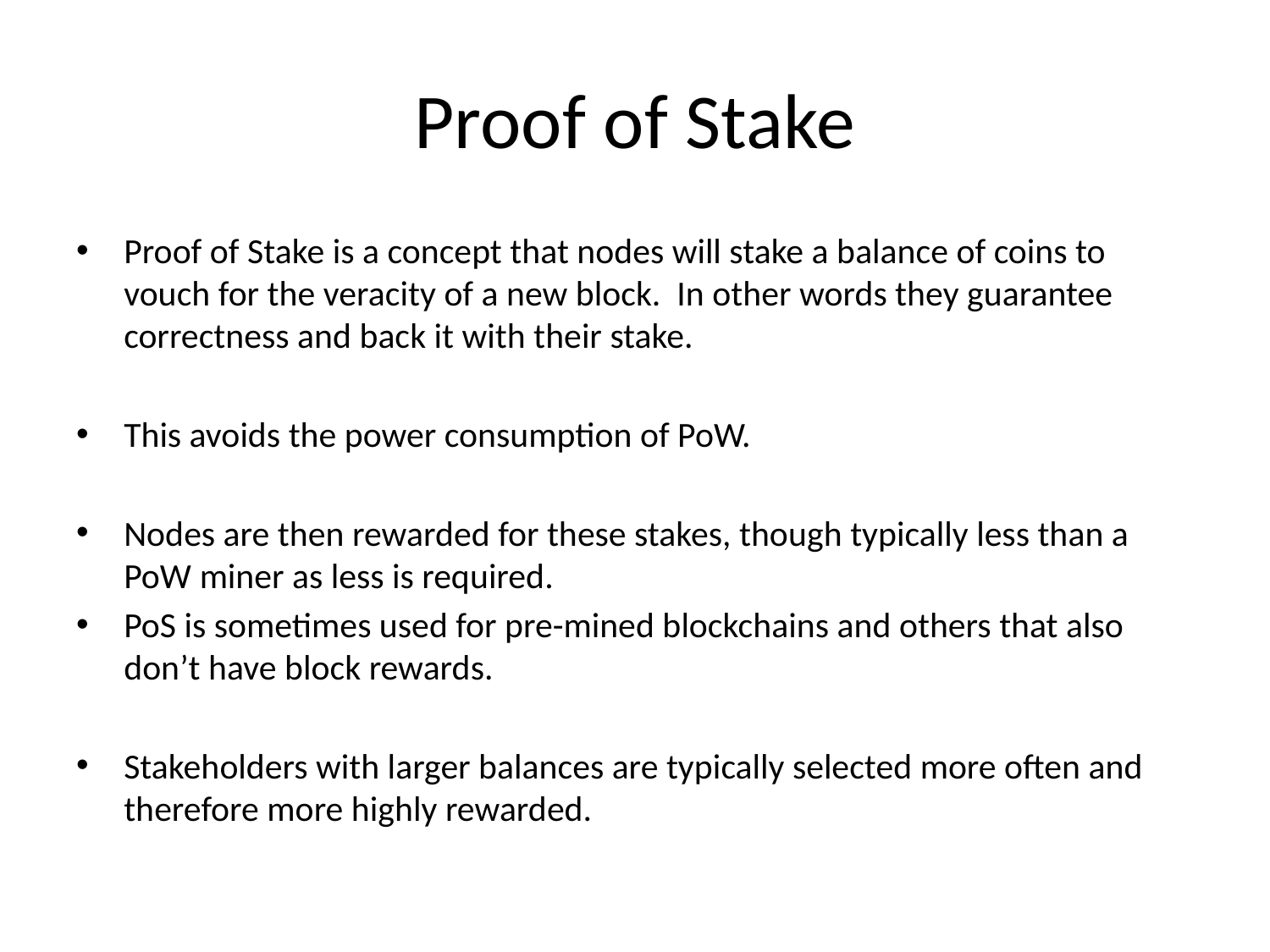

# Proof of Stake
Proof of Stake is a concept that nodes will stake a balance of coins to vouch for the veracity of a new block.  In other words they guarantee correctness and back it with their stake.

This avoids the power consumption of PoW.

Nodes are then rewarded for these stakes, though typically less than a PoW miner as less is required.
PoS is sometimes used for pre-mined blockchains and others that also don’t have block rewards.

Stakeholders with larger balances are typically selected more often and therefore more highly rewarded.